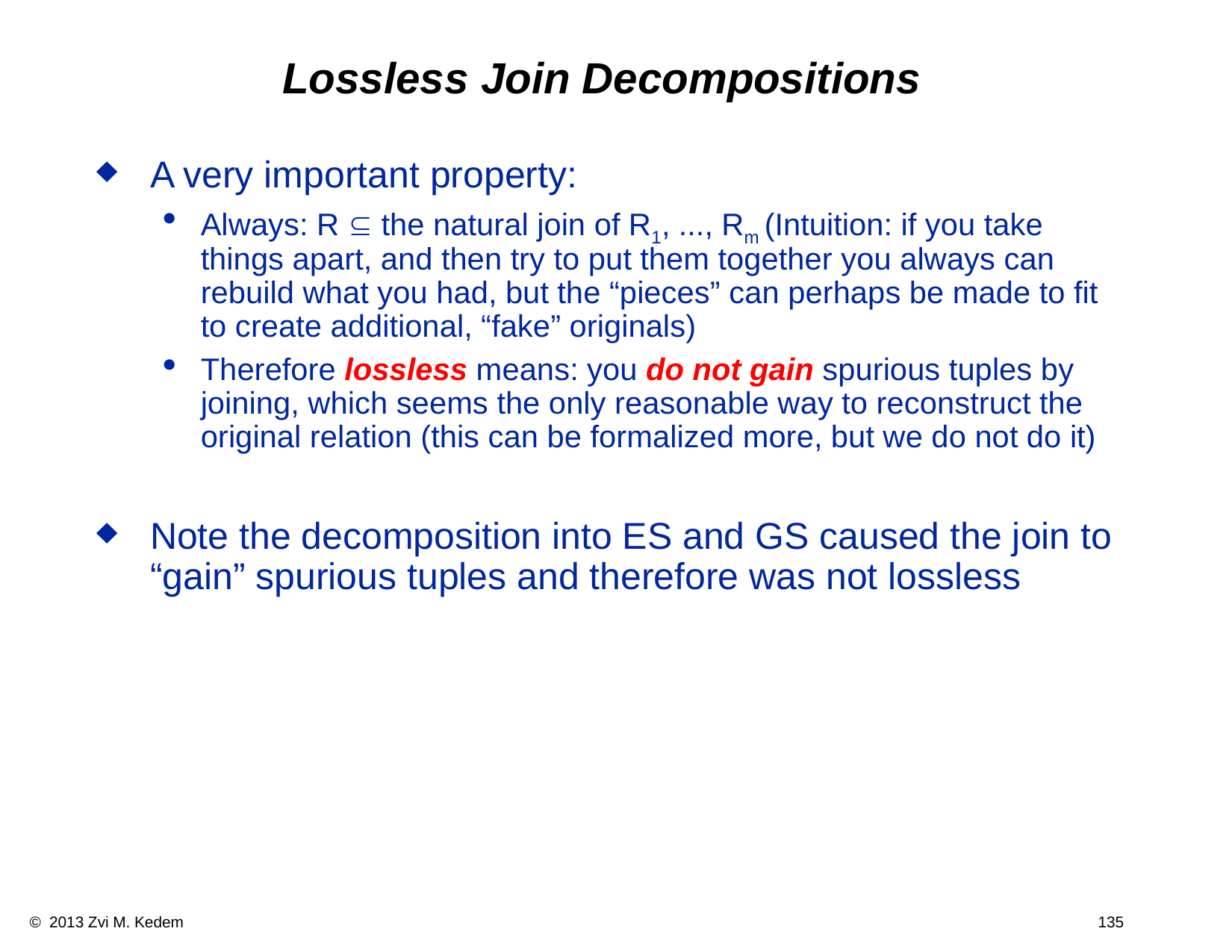

# Lossless Join Decompositions
A very important property:
Always: R ⊆ the natural join of R1, ..., Rm (Intuition: if you take things apart, and then try to put them together you always can rebuild what you had, but the “pieces” can perhaps be made to fit to create additional, “fake” originals)
Therefore lossless means: you do not gain spurious tuples by joining, which seems the only reasonable way to reconstruct the original relation (this can be formalized more, but we do not do it)

Note the decomposition into ES and GS caused the join to “gain” spurious tuples and therefore was not lossless